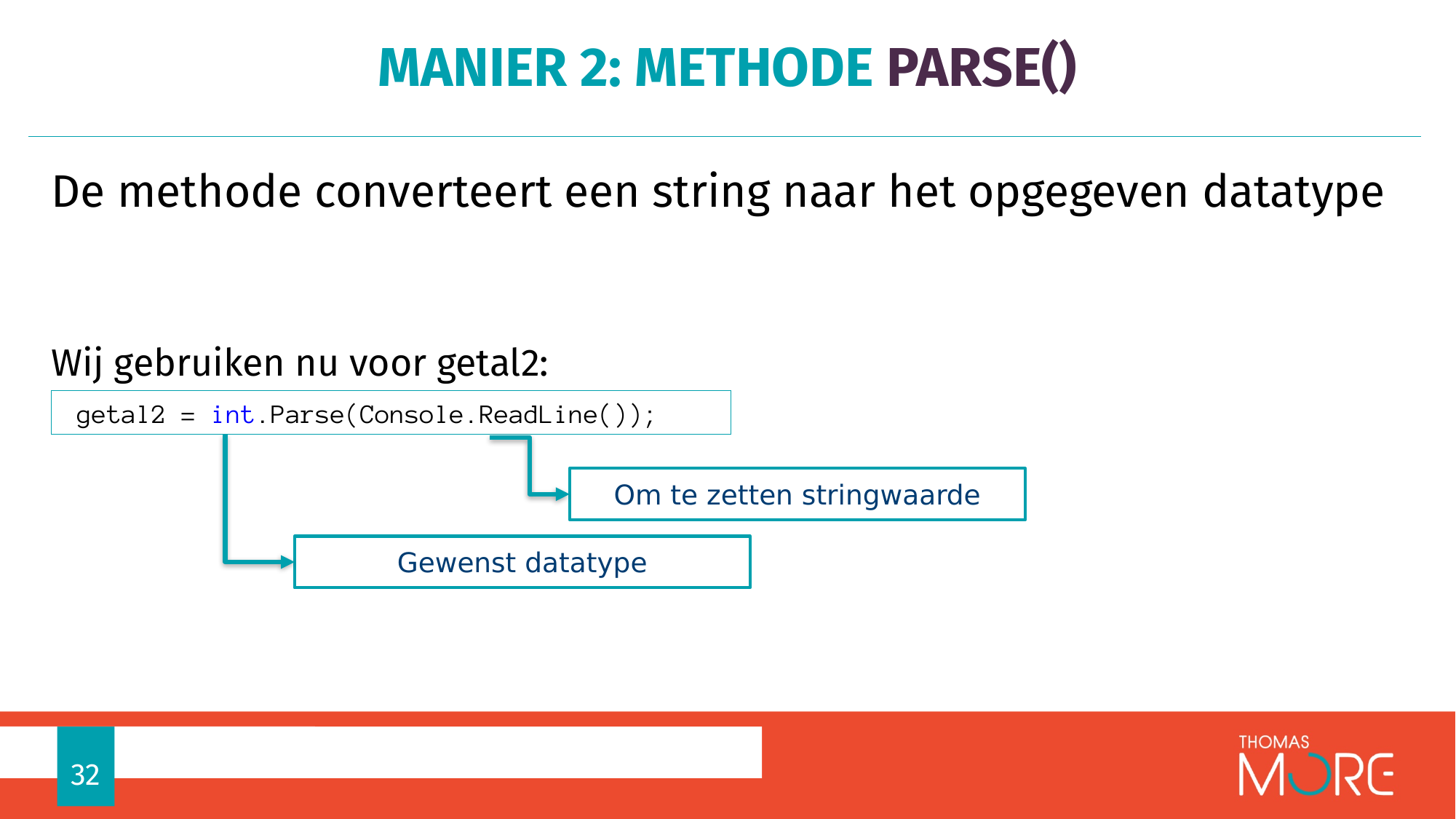

# Manier 2: methode Parse()
De methode converteert een string naar het opgegeven datatype

Wij gebruiken nu voor getal2:

 getal2 = int.Parse(Console.ReadLine());
Om te zetten stringwaarde
Gewenst datatype
32